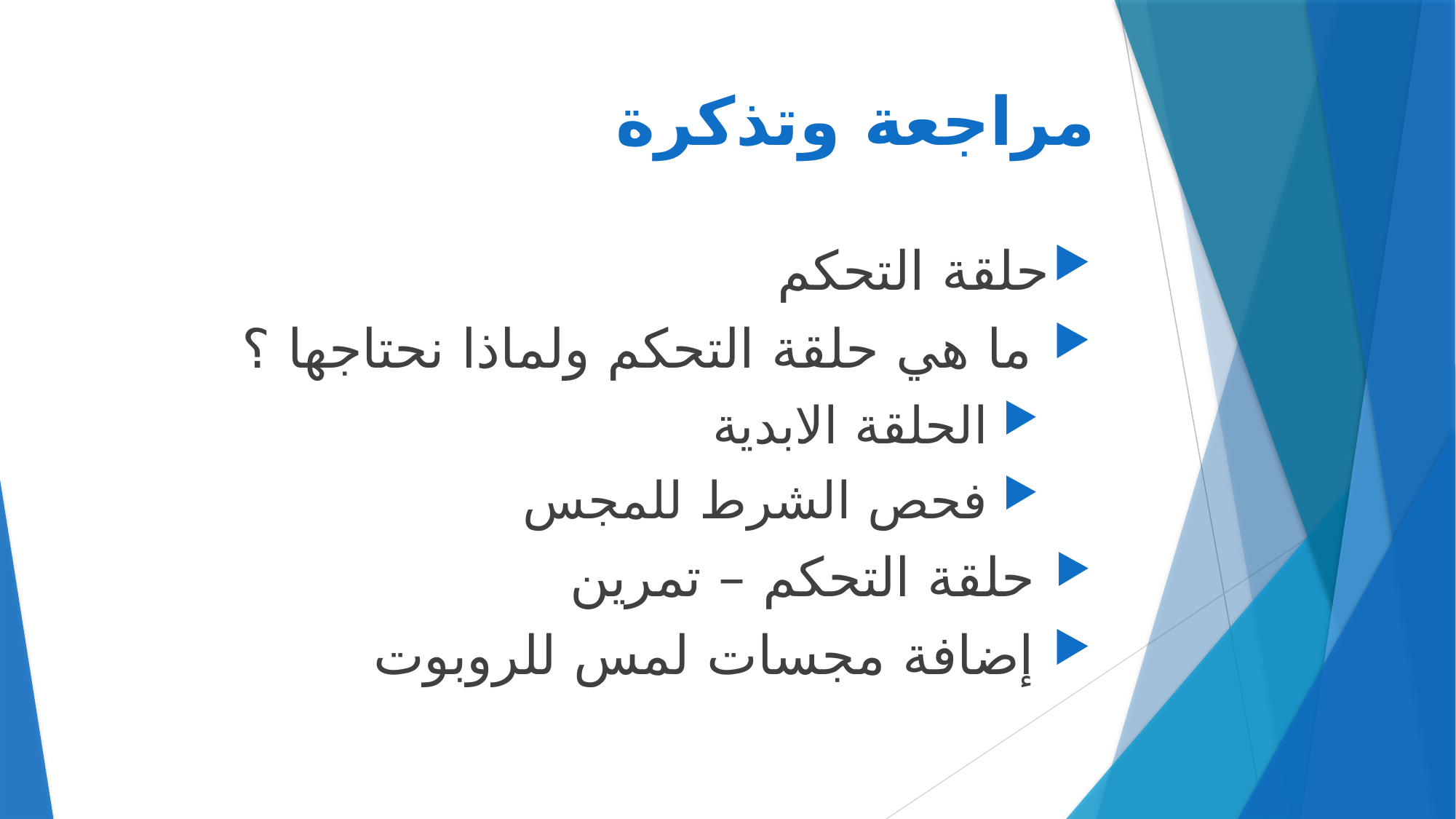

# مراجعة وتذكرة
حلقة التحكم
 ما هي حلقة التحكم ولماذا نحتاجها ؟
 الحلقة الابدية
 فحص الشرط للمجس
 حلقة التحكم – تمرين
 إضافة مجسات لمس للروبوت